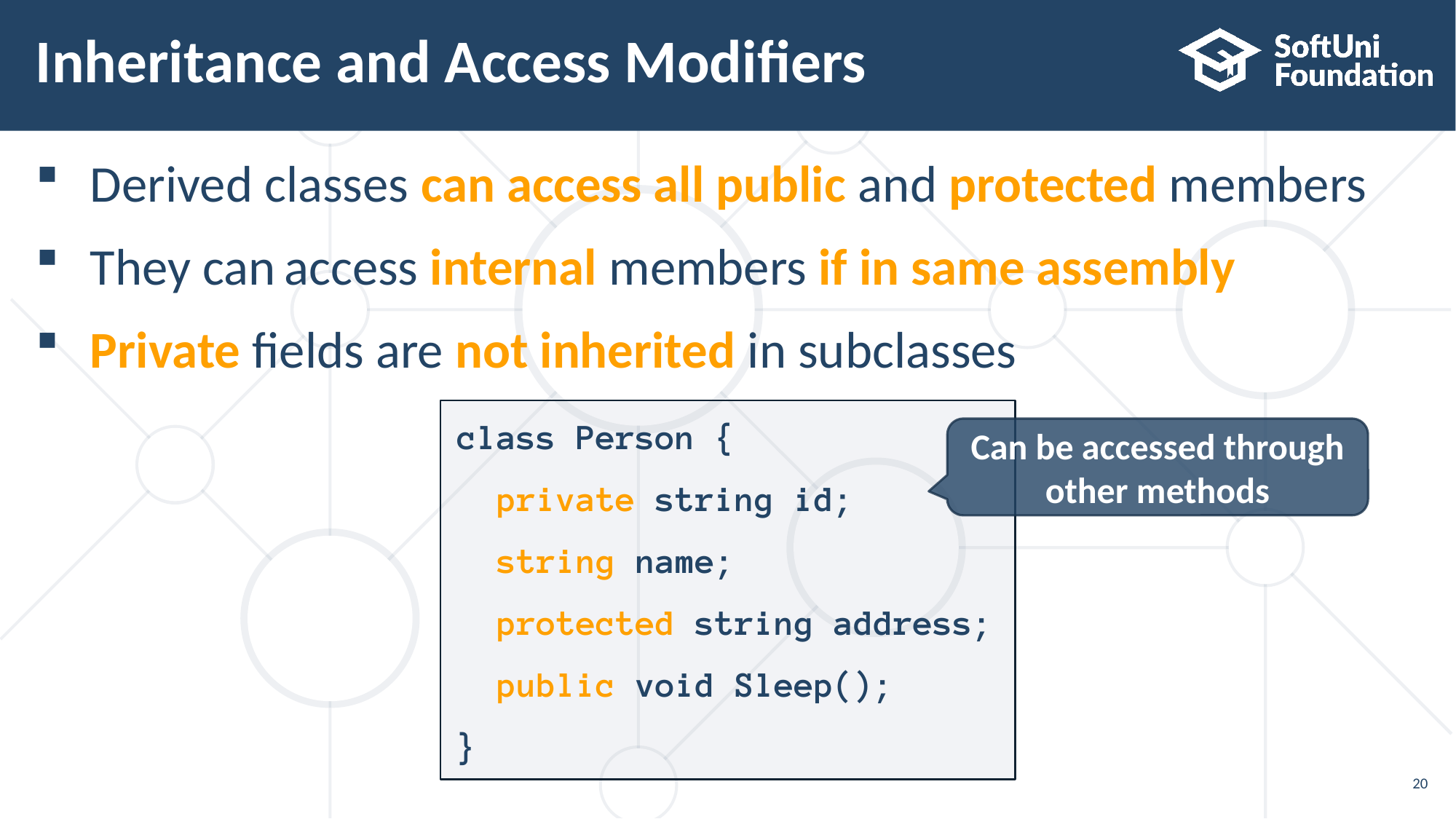

# Inheritance and Access Modifiers
Derived classes can access all public and protected members
They can access internal members if in same assembly
Private fields are not inherited in subclasses
class Person {
  private string id;
  string name;
  protected string address;
  public void Sleep();
}
Can be accessed through other methods
20